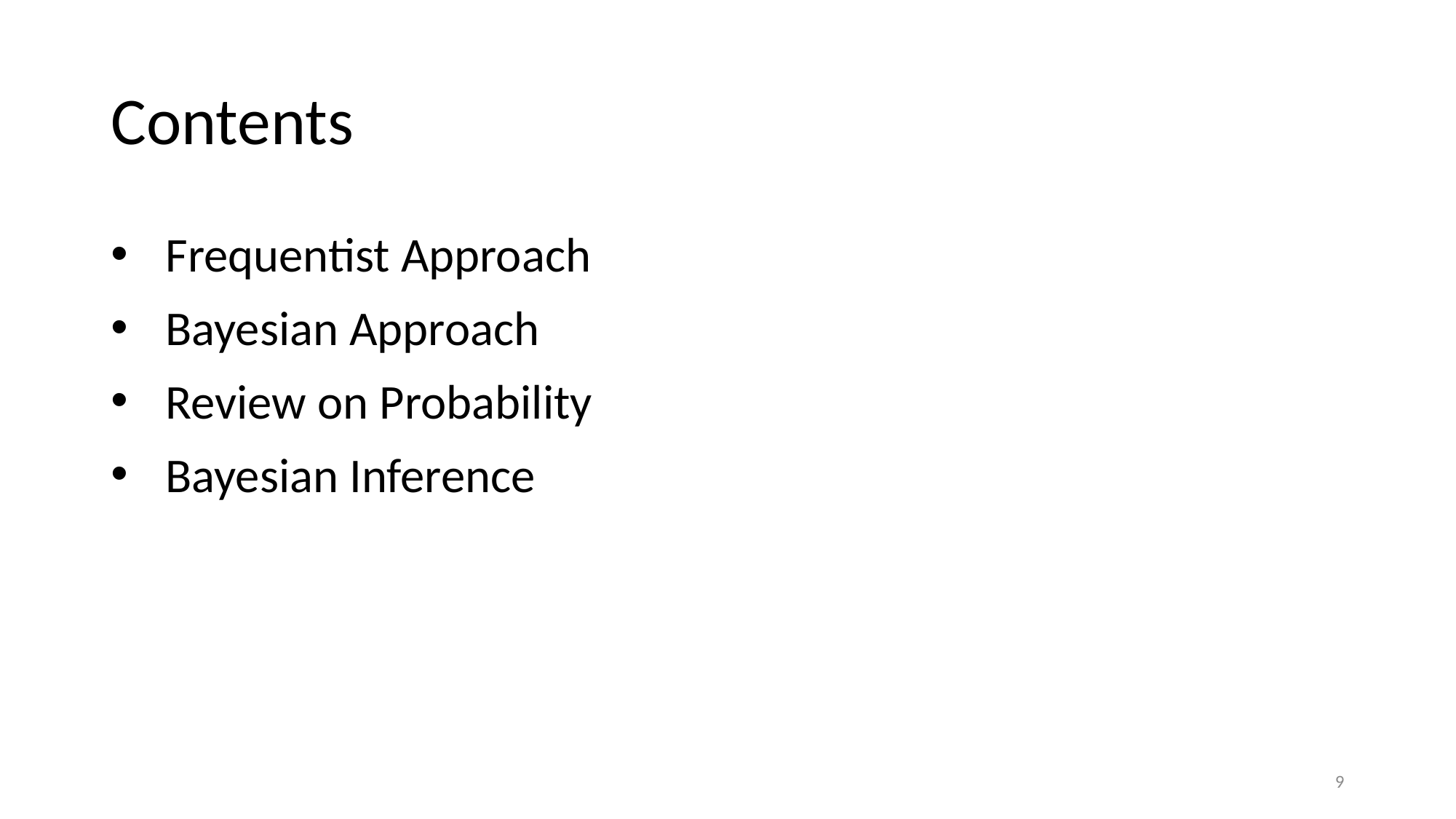

# Contents
Frequentist Approach
Bayesian Approach
Review on Probability
Bayesian Inference

9